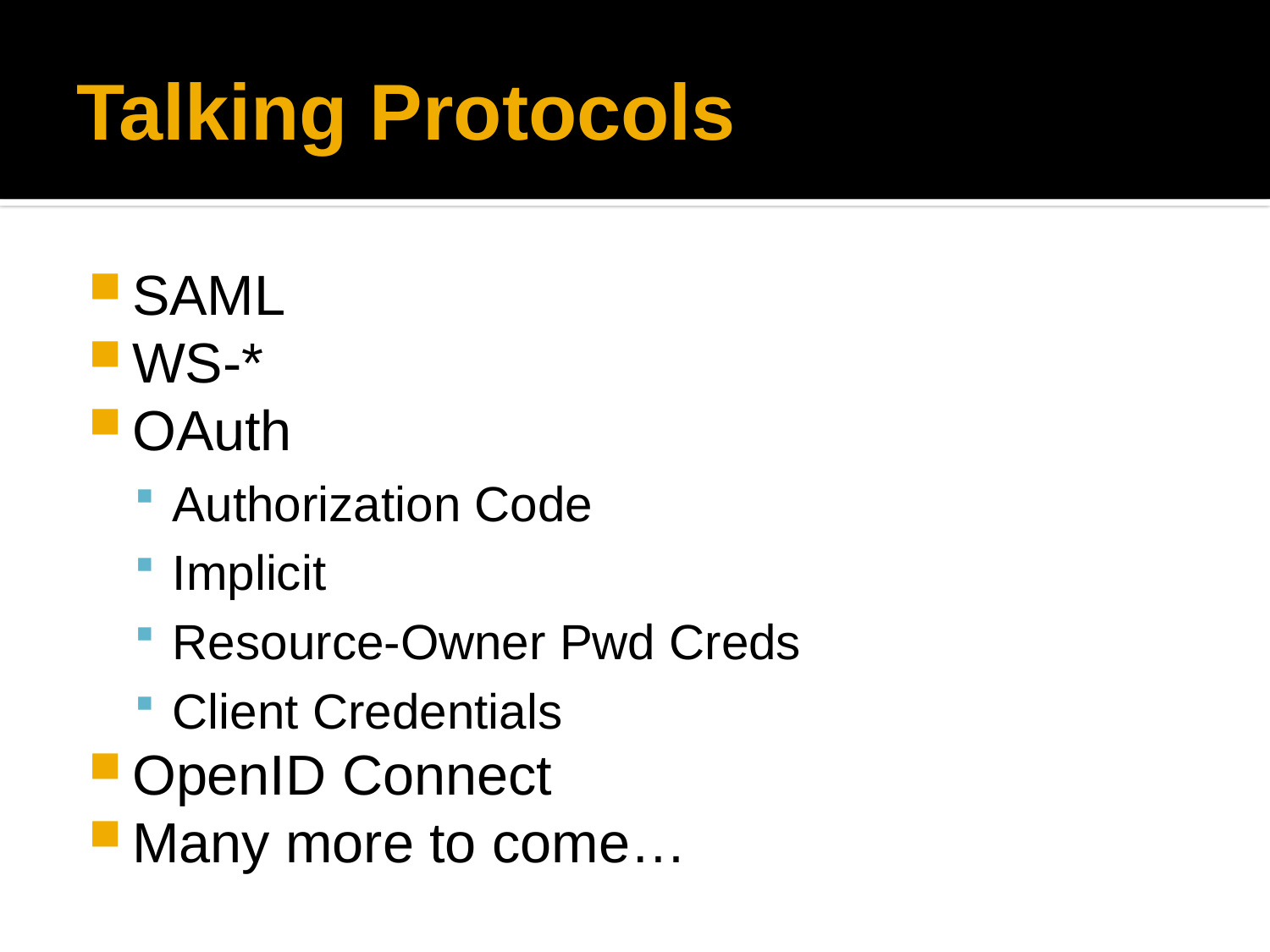

# Talking Protocols
SAML
WS-*
OAuth
Authorization Code
Implicit
Resource-Owner Pwd Creds
Client Credentials
OpenID Connect
Many more to come…